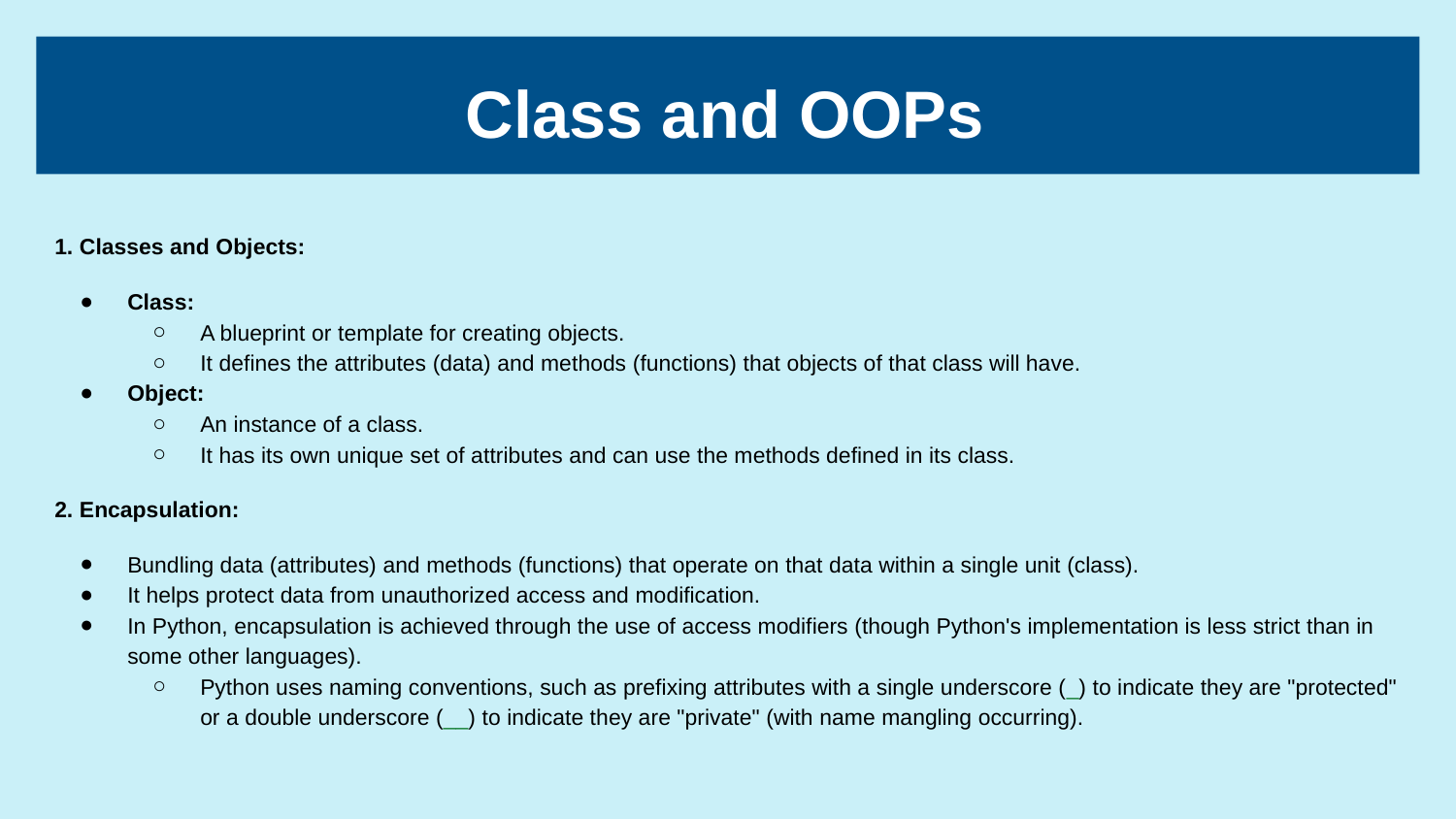

# Class and OOPs
1. Classes and Objects:
Class:
A blueprint or template for creating objects.
It defines the attributes (data) and methods (functions) that objects of that class will have.
Object:
An instance of a class.
It has its own unique set of attributes and can use the methods defined in its class.
2. Encapsulation:
Bundling data (attributes) and methods (functions) that operate on that data within a single unit (class).
It helps protect data from unauthorized access and modification.
In Python, encapsulation is achieved through the use of access modifiers (though Python's implementation is less strict than in some other languages).
Python uses naming conventions, such as prefixing attributes with a single underscore (_) to indicate they are "protected" or a double underscore (__) to indicate they are "private" (with name mangling occurring).